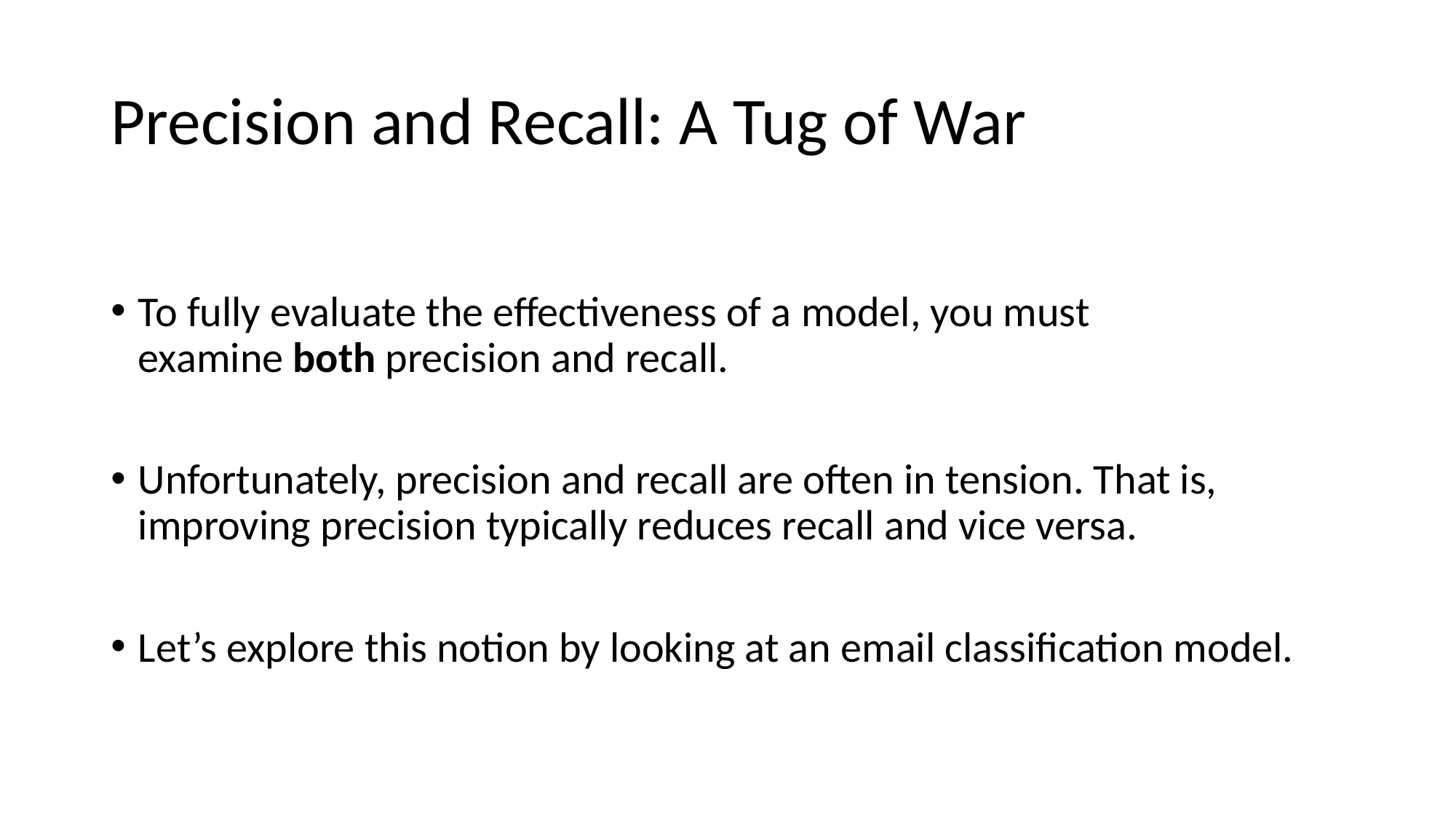

# Precision and Recall: A Tug of War

To fully evaluate the effectiveness of a model, you must examine both precision and recall.

Unfortunately, precision and recall are often in tension. That is, improving precision typically reduces recall and vice versa.

Let’s explore this notion by looking at an email classification model.